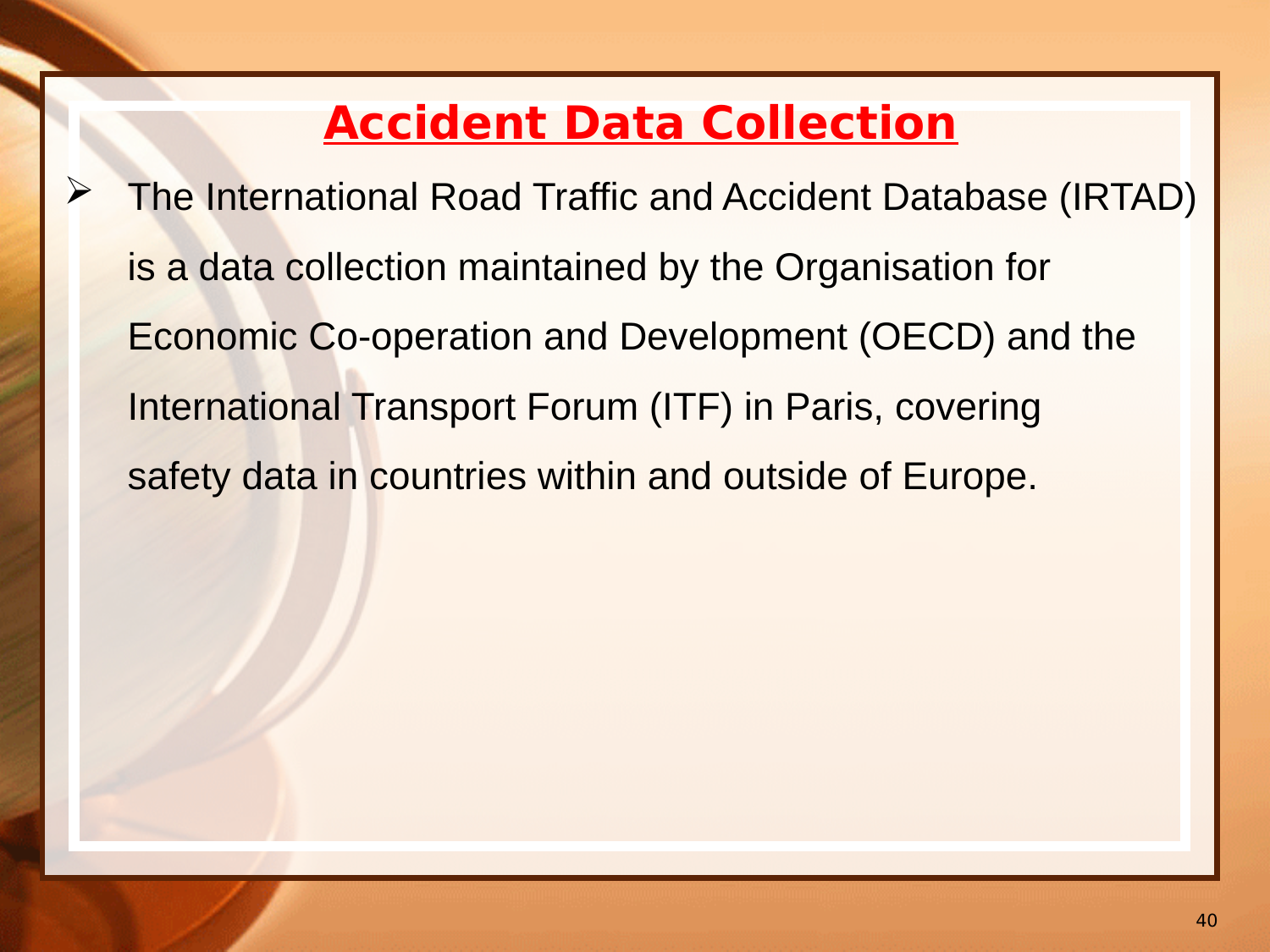

40
Accident Data Collection
The International Road Traffic and Accident Database (IRTAD) is a data collection maintained by the Organisation for Economic Co-operation and Development (OECD) and the International Transport Forum (ITF) in Paris, covering safety data in countries within and outside of Europe.